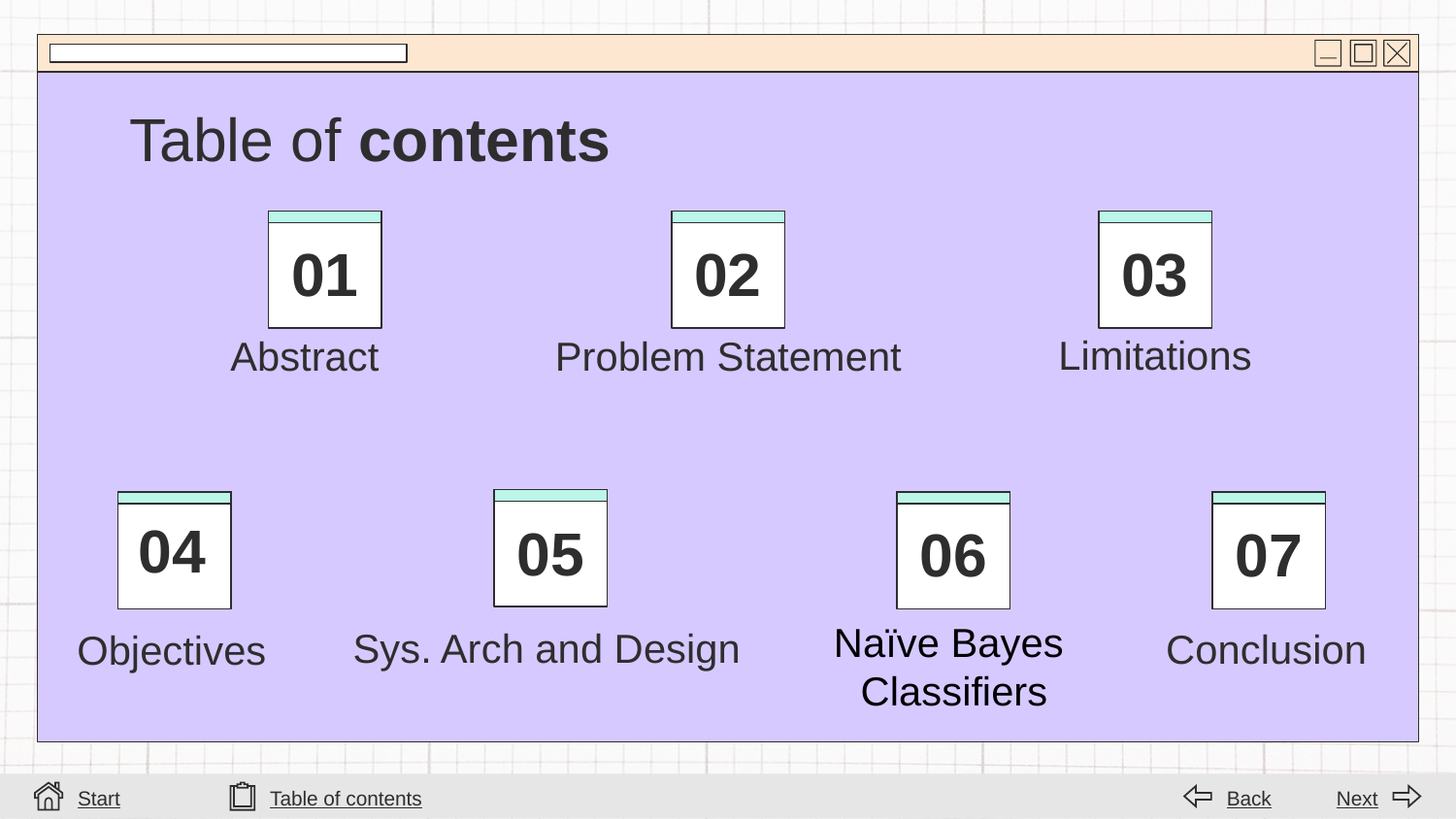

Table of contents

03
# 01
02
Limitations
Abstract
Problem Statement

04
05
06
07
Sys. Arch and Design
Conclusion
Objectives
Naïve Bayes
Classifiers
Start
Table of contents
Back
Next